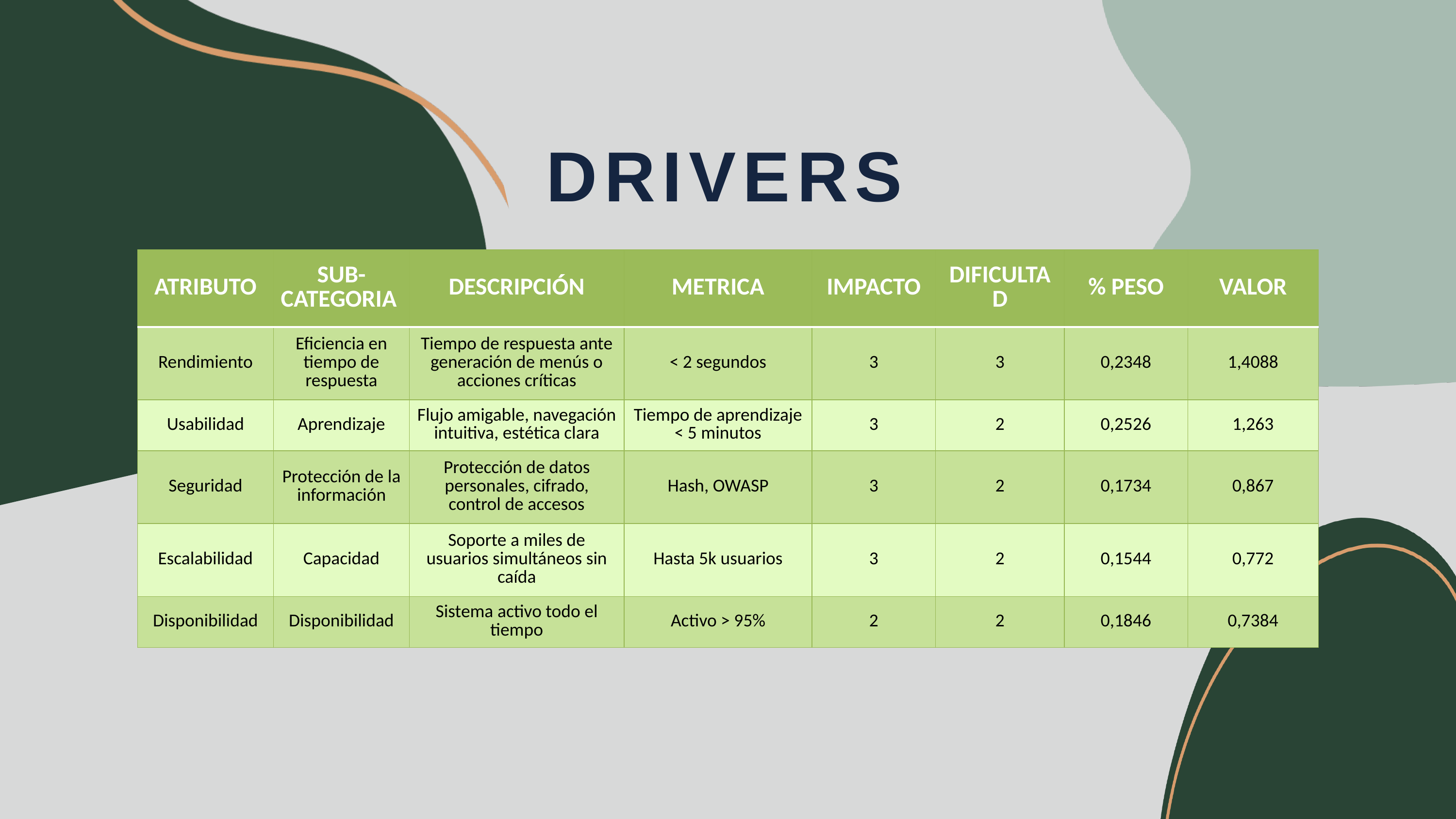

DRIVERS ARQUITECTONICOS
| ATRIBUTO | SUB-CATEGORIA | DESCRIPCIÓN | METRICA | IMPACTO | DIFICULTAD | % PESO | VALOR |
| --- | --- | --- | --- | --- | --- | --- | --- |
| Rendimiento | Eficiencia en tiempo de respuesta | Tiempo de respuesta ante generación de menús o acciones críticas | < 2 segundos | 3 | 3 | 0,2348 | 1,4088 |
| Usabilidad | Aprendizaje | Flujo amigable, navegación intuitiva, estética clara | Tiempo de aprendizaje < 5 minutos | 3 | 2 | 0,2526 | 1,263 |
| Seguridad | Protección de la información | Protección de datos personales, cifrado, control de accesos | Hash, OWASP | 3 | 2 | 0,1734 | 0,867 |
| Escalabilidad | Capacidad | Soporte a miles de usuarios simultáneos sin caída | Hasta 5k usuarios | 3 | 2 | 0,1544 | 0,772 |
| Disponibilidad | Disponibilidad | Sistema activo todo el tiempo | Activo > 95% | 2 | 2 | 0,1846 | 0,7384 |